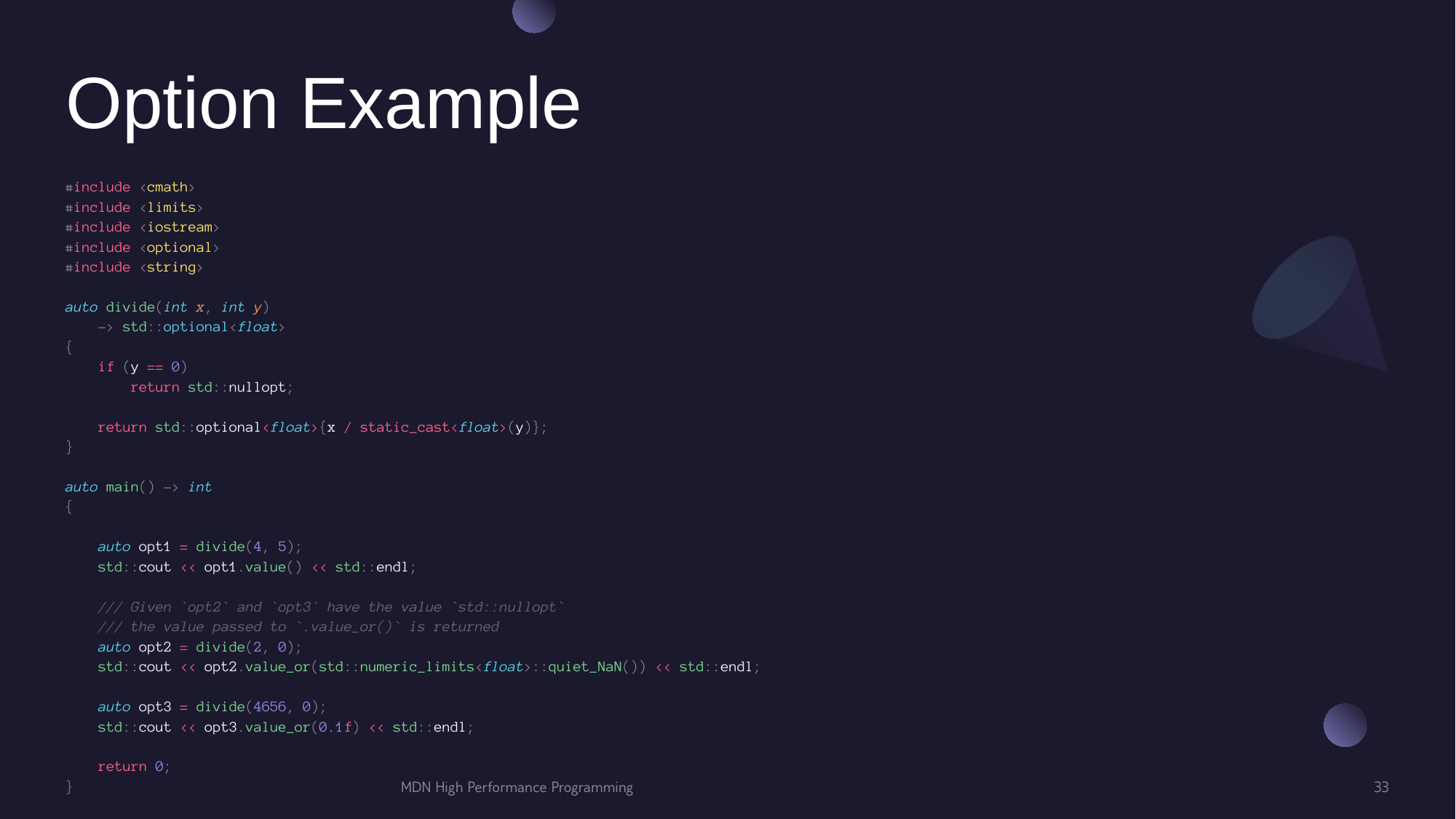

# Option Example
#include <cmath>
#include <limits>
#include <iostream>
#include <optional>
#include <string>
auto divide(int x, int y)
    -> std::optional<float>
{
    if (y == 0)
        return std::nullopt;

    return std::optional<float>{x / static_cast<float>(y)};
}
auto main() -> int
{
    auto opt1 = divide(4, 5);
    std::cout << opt1.value() << std::endl;
    /// Given `opt2` and `opt3` have the value `std::nullopt`
    /// the value passed to `.value_or()` is returned
    auto opt2 = divide(2, 0);
    std::cout << opt2.value_or(std::numeric_limits<float>::quiet_NaN()) << std::endl;
    auto opt3 = divide(4656, 0);
    std::cout << opt3.value_or(0.1f) << std::endl;
    return 0;
}

MDN High Performance Programming
33